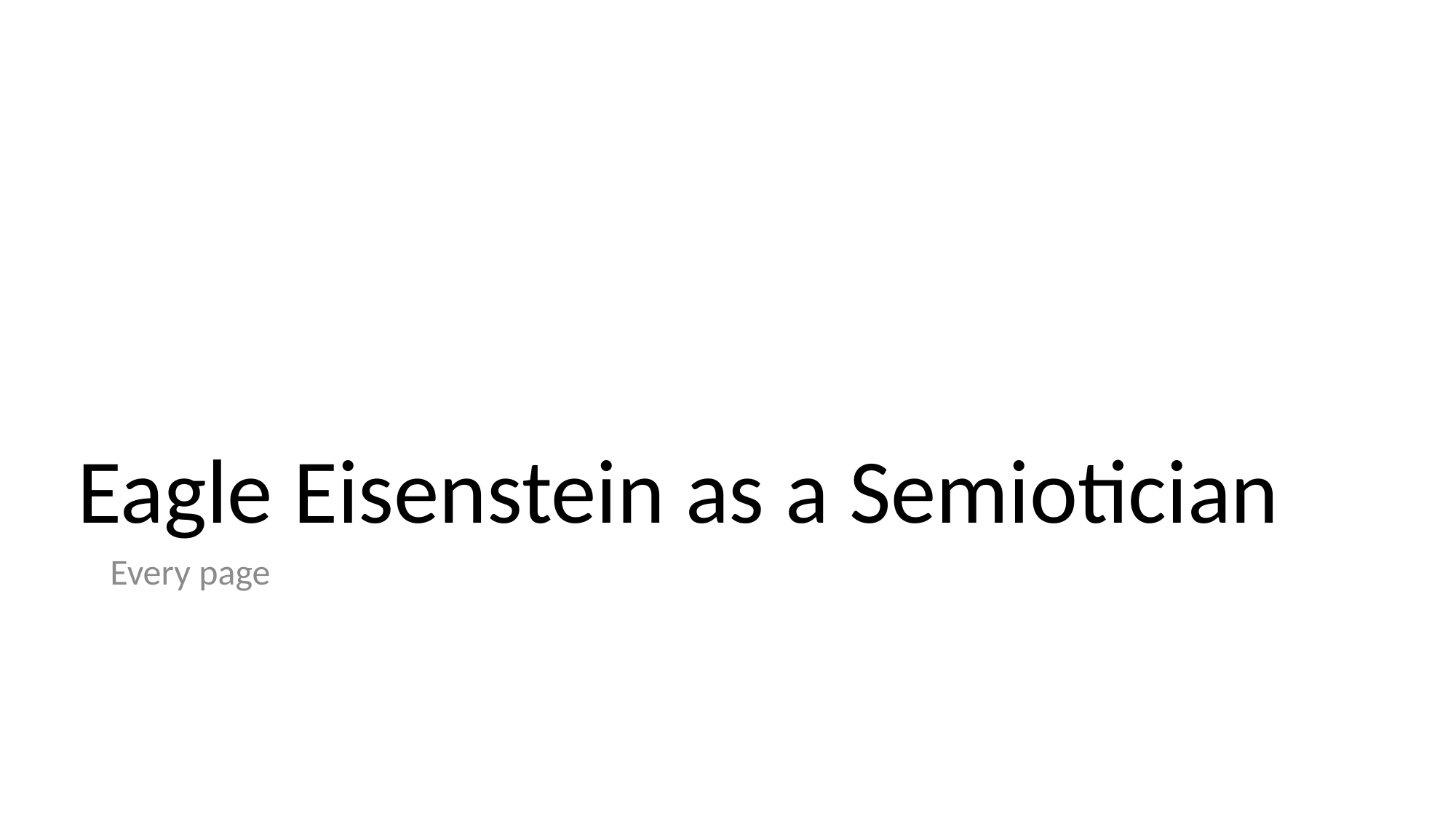

# Eagle Eisenstein as a Semiotician
Every page